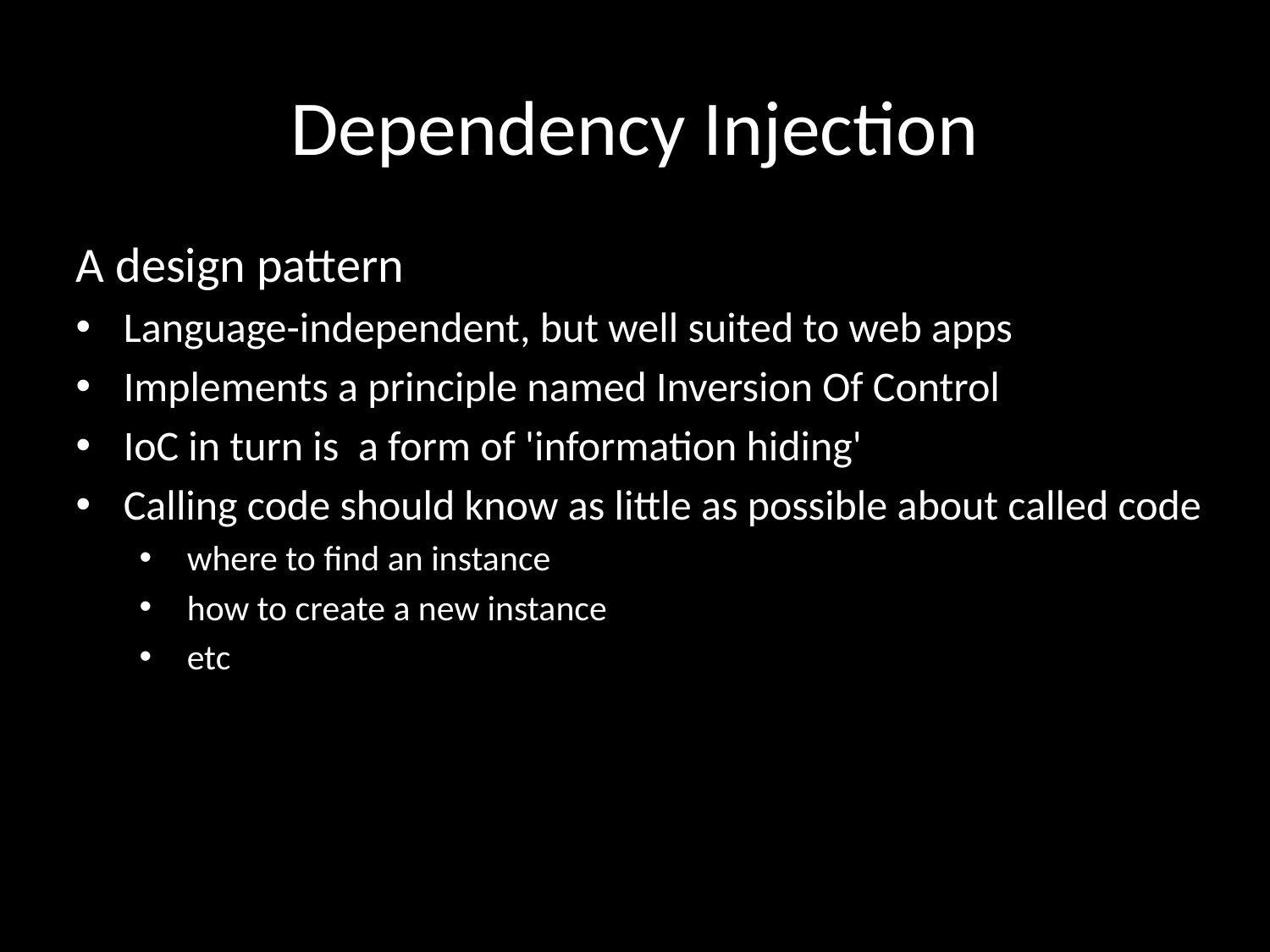

# Dependency Injection
A design pattern
Language-independent, but well suited to web apps
Implements a principle named Inversion Of Control
IoC in turn is  a form of 'information hiding'
Calling code should know as little as possible about called code
where to find an instance
how to create a new instance
etc